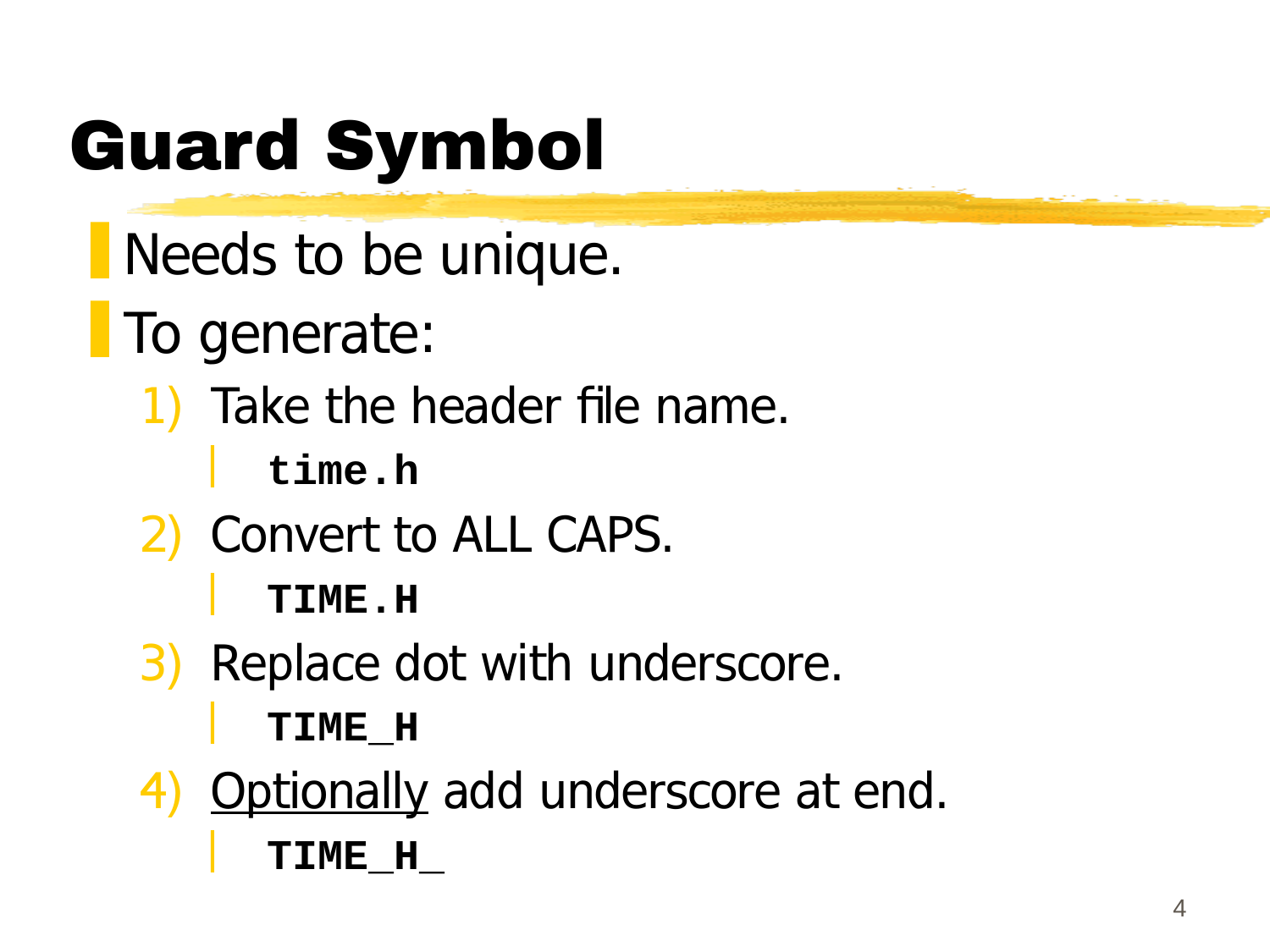

# Guard Symbol
Needs to be unique.
To generate:
Take the header file name.
time.h
Convert to ALL CAPS.
TIME.H
Replace dot with underscore.
TIME_H
Optionally add underscore at end.
TIME_H_
4